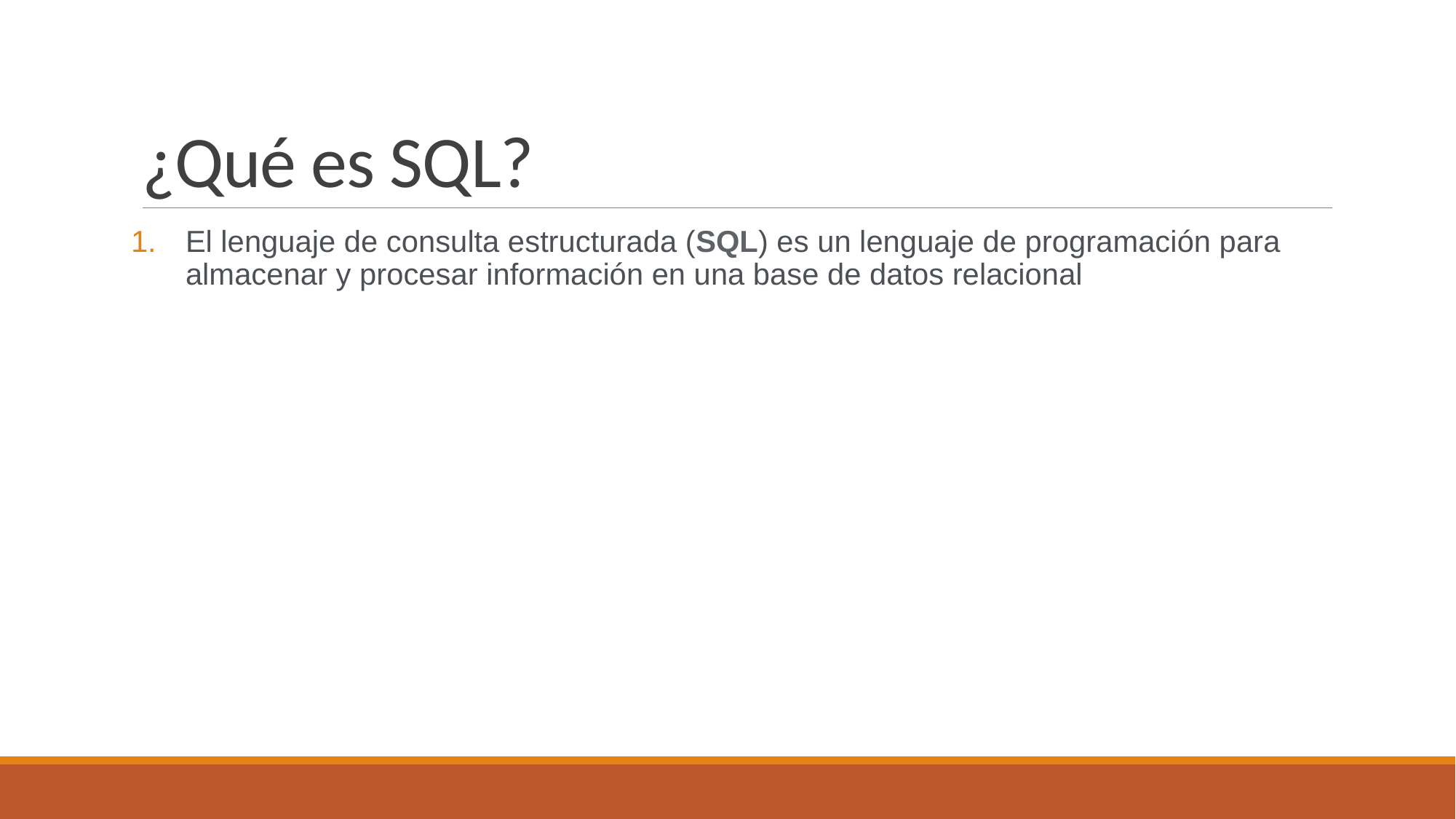

# ¿Qué es SQL?
El lenguaje de consulta estructurada (SQL) es un lenguaje de programación para almacenar y procesar información en una base de datos relacional